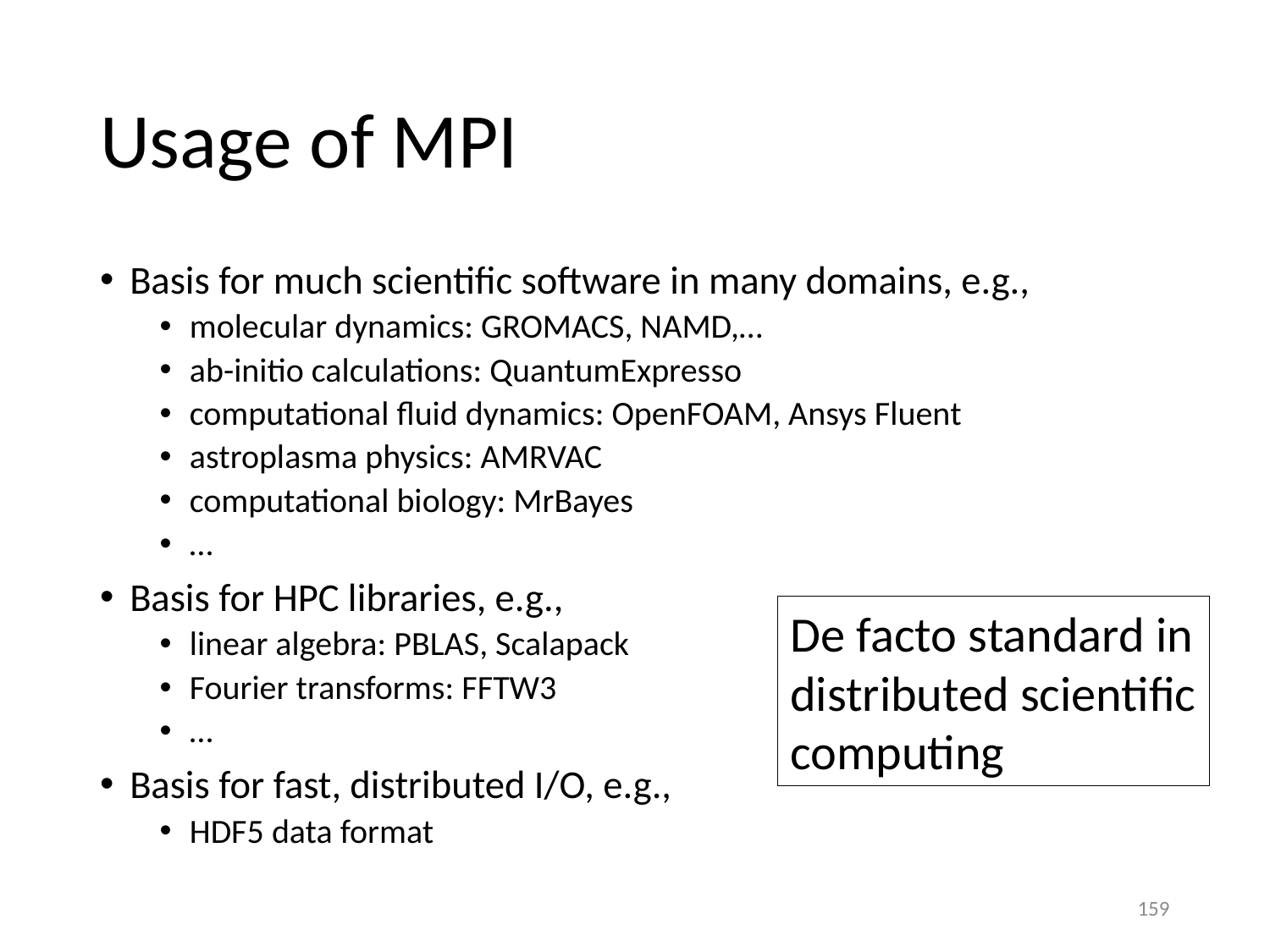

# Usage of MPI
Basis for much scientific software in many domains, e.g.,
molecular dynamics: GROMACS, NAMD,…
ab-initio calculations: QuantumExpresso
computational fluid dynamics: OpenFOAM, Ansys Fluent
astroplasma physics: AMRVAC
computational biology: MrBayes
…
Basis for HPC libraries, e.g.,
linear algebra: PBLAS, Scalapack
Fourier transforms: FFTW3
…
Basis for fast, distributed I/O, e.g.,
HDF5 data format

De facto standard in
distributed scientific
computing
159